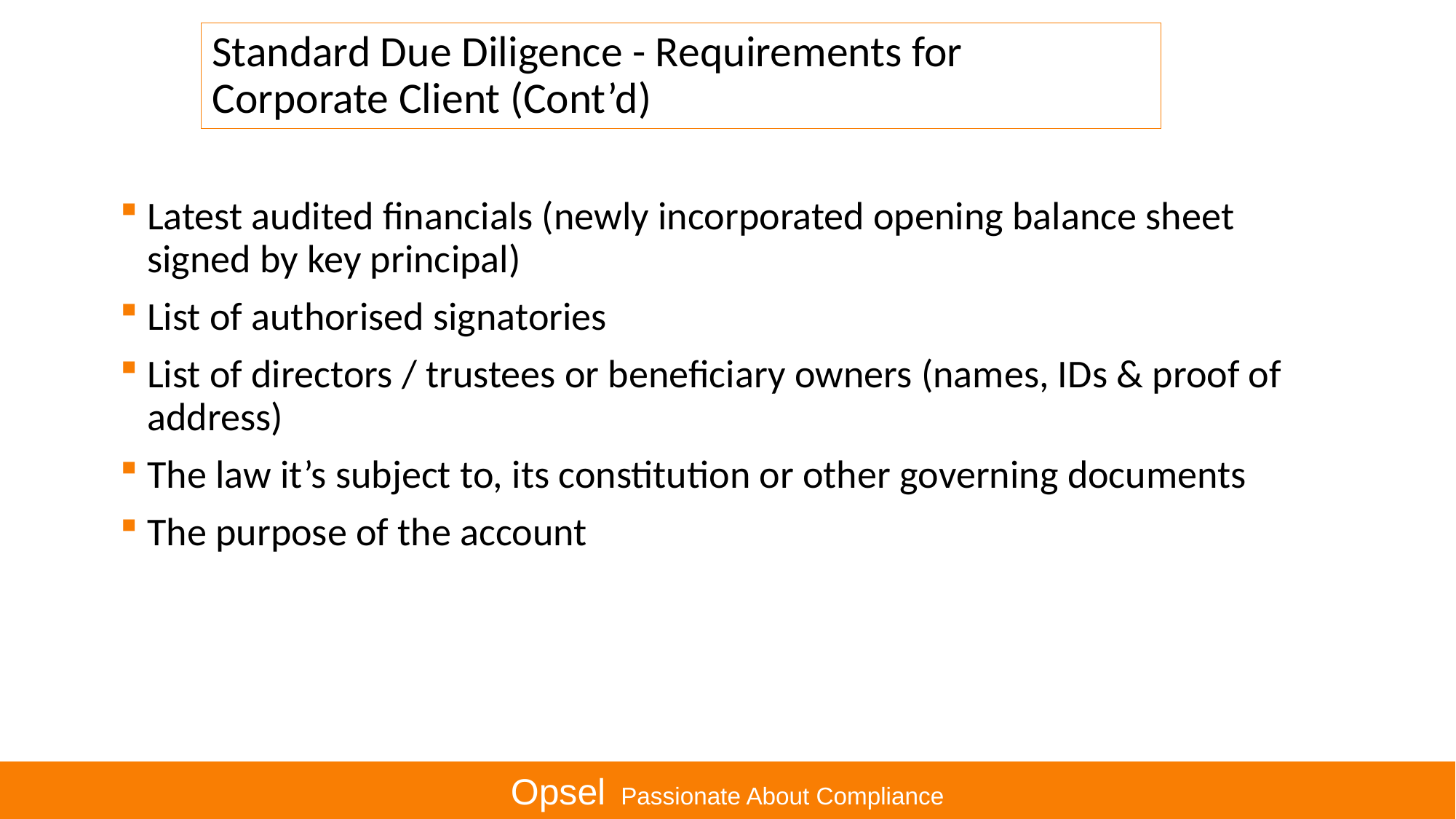

# Standard Due Diligence - Requirements for Corporate Client (Cont’d)
Latest audited financials (newly incorporated opening balance sheet signed by key principal)
List of authorised signatories
List of directors / trustees or beneficiary owners (names, IDs & proof of address)
The law it’s subject to, its constitution or other governing documents
The purpose of the account
Opsel  Passionate About Compliance